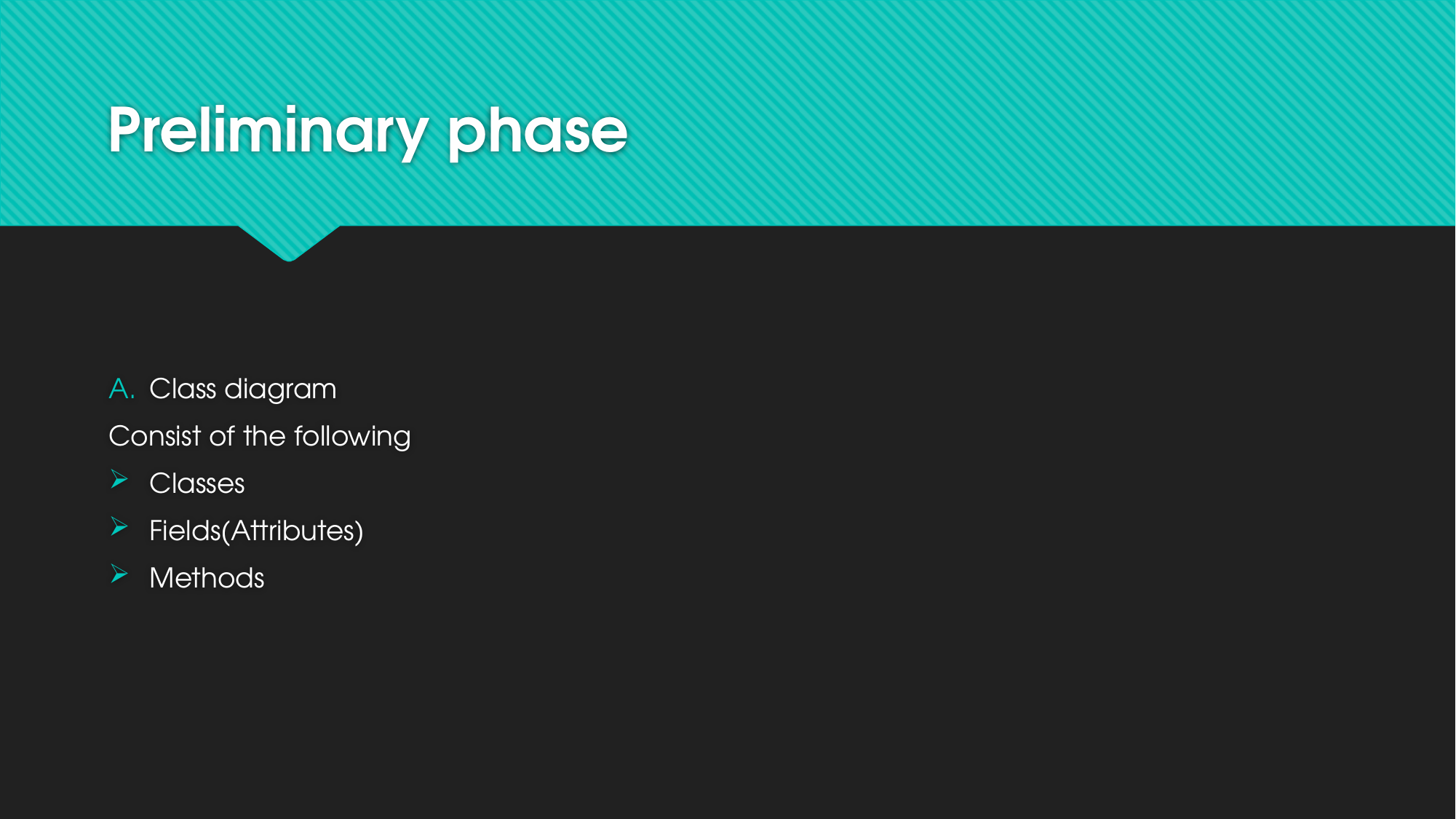

# Preliminary phase
Class diagram
Consist of the following
Classes
Fields(Attributes)
Methods